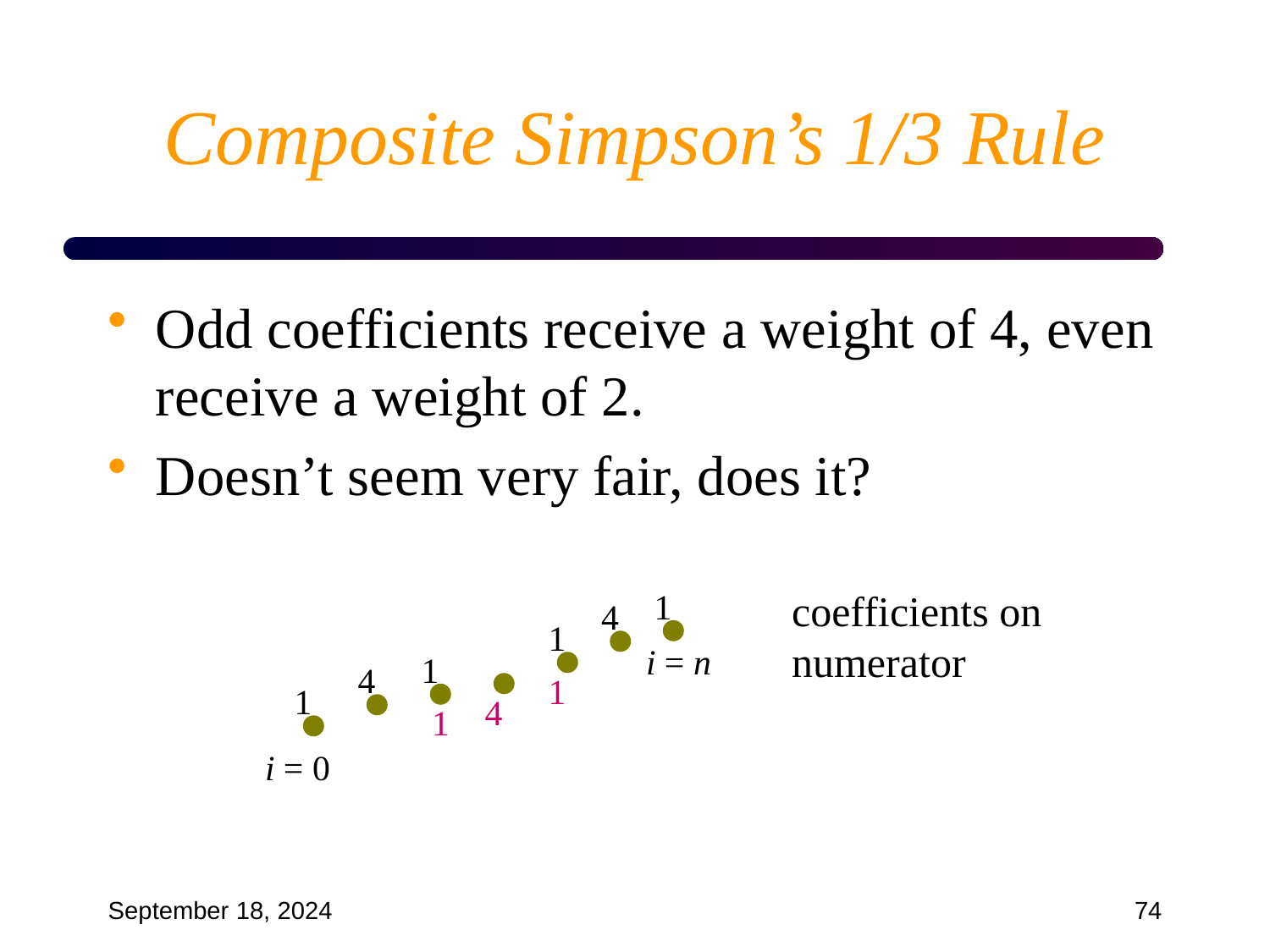

# Composite Simpson’s 1/3 Rule
Odd coefficients receive a weight of 4, even receive a weight of 2.
Doesn’t seem very fair, does it?
1
4
1

i = n

1
4

1
1

4

1

i = 0
coefficients on numerator
September 18, 2024
74